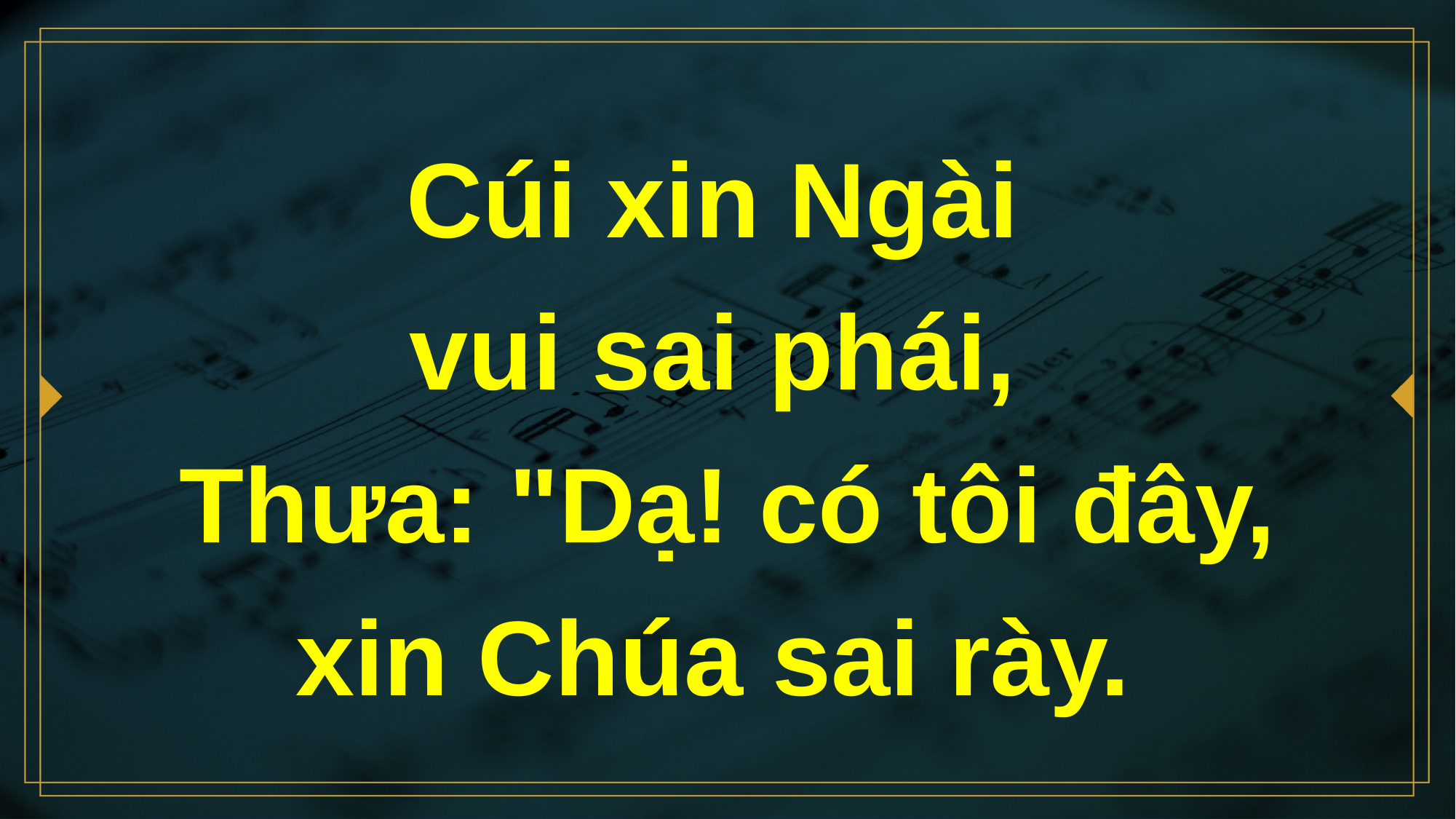

# Cúi xin Ngài vui sai phái, Thưa: "Dạ! có tôi đây, xin Chúa sai rày.